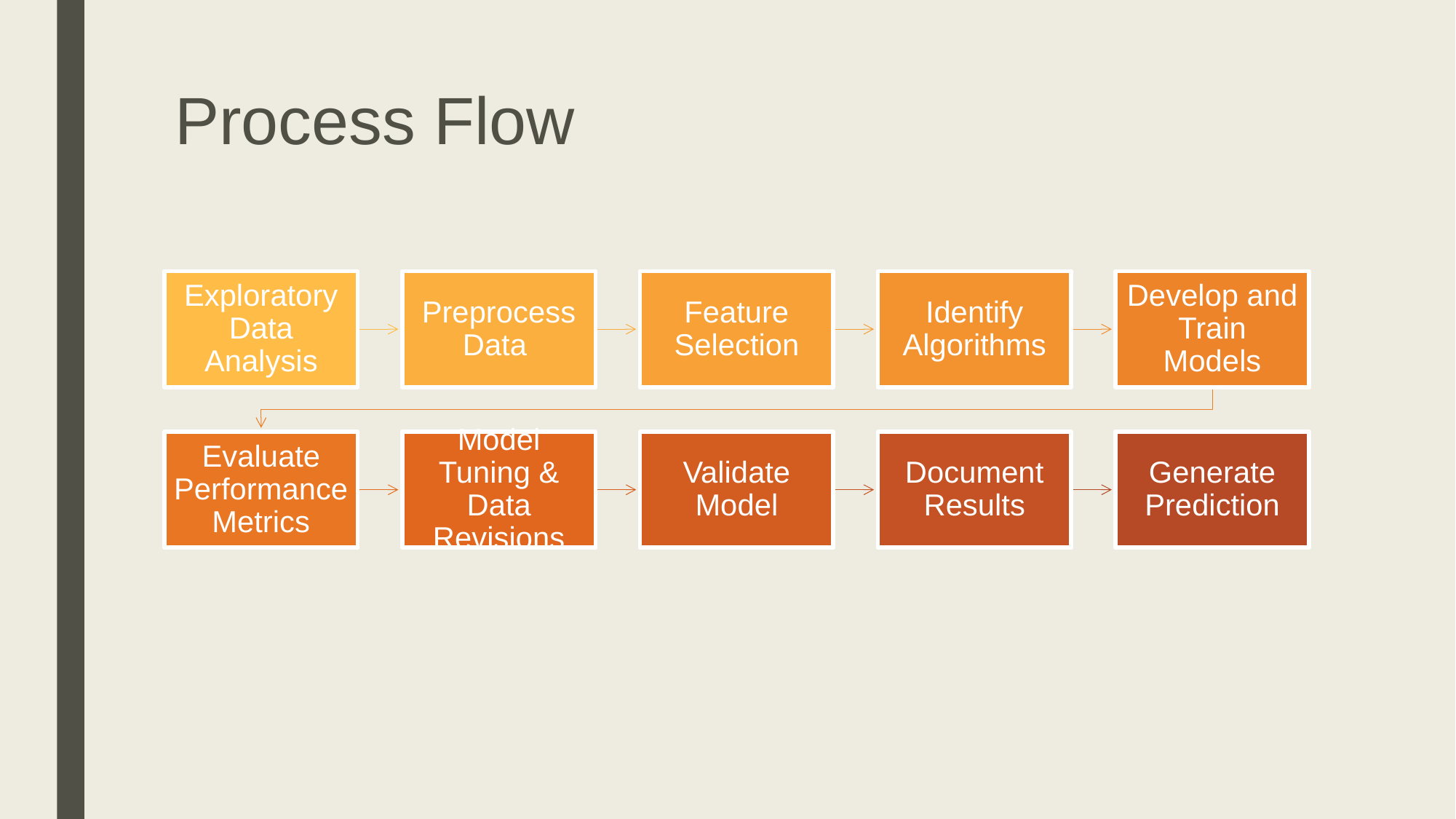

# Process Flow

Exploratory Data Analysis

Preprocess Data

Feature Selection

Identify Algorithms

Develop and Train Models

Evaluate Performance Metrics

Model Tuning & Data Revisions

Validate Model

Document Results
Generate Prediction